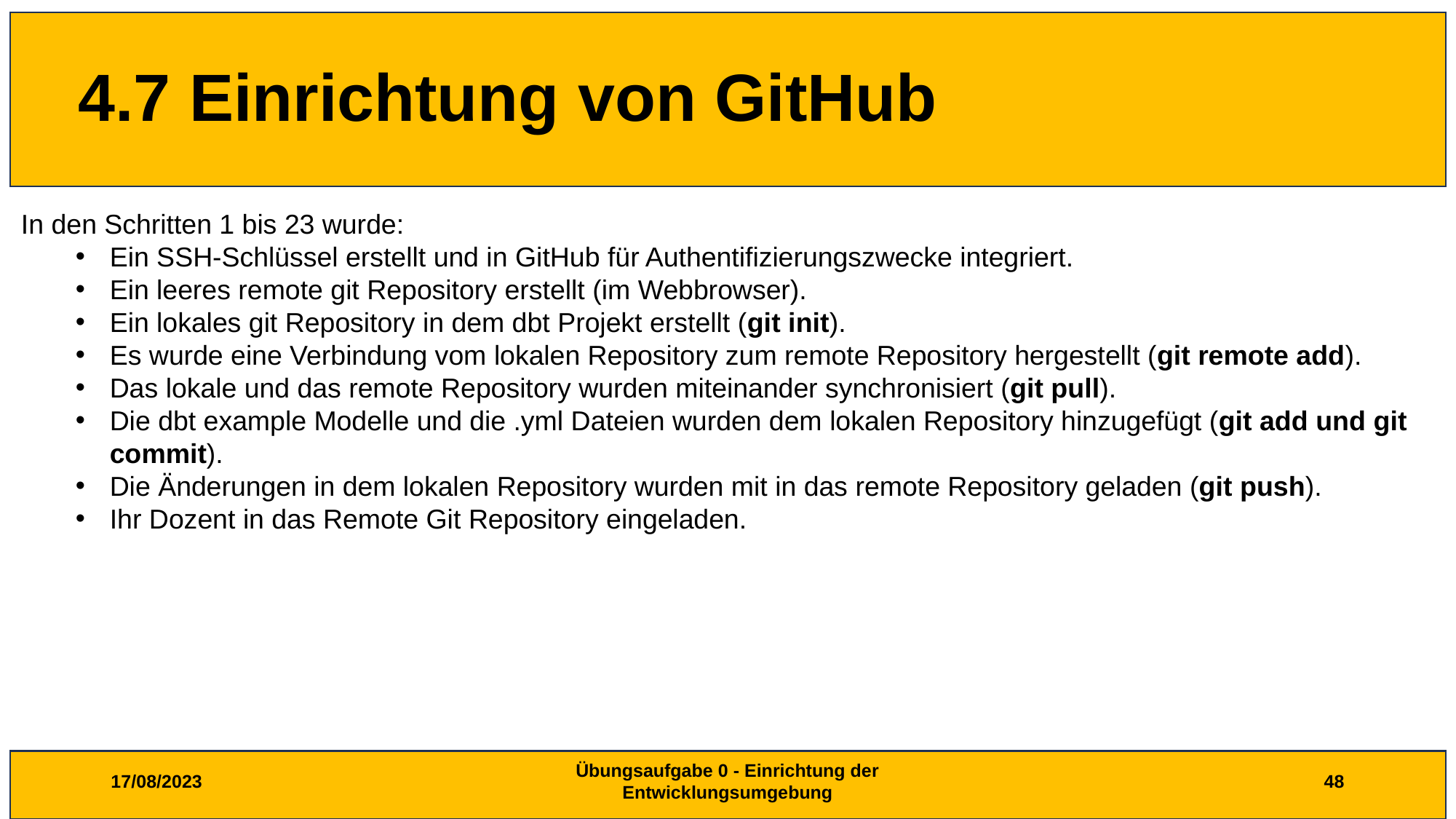

# 4.7 Einrichtung von GitHub
In den Schritten 1 bis 23 wurde:
Ein SSH-Schlüssel erstellt und in GitHub für Authentifizierungszwecke integriert.
Ein leeres remote git Repository erstellt (im Webbrowser).
Ein lokales git Repository in dem dbt Projekt erstellt (git init).
Es wurde eine Verbindung vom lokalen Repository zum remote Repository hergestellt (git remote add).
Das lokale und das remote Repository wurden miteinander synchronisiert (git pull).
Die dbt example Modelle und die .yml Dateien wurden dem lokalen Repository hinzugefügt (git add und git commit).
Die Änderungen in dem lokalen Repository wurden mit in das remote Repository geladen (git push).
Ihr Dozent in das Remote Git Repository eingeladen.

17/08/2023
Übungsaufgabe 0 - Einrichtung der Entwicklungsumgebung
48